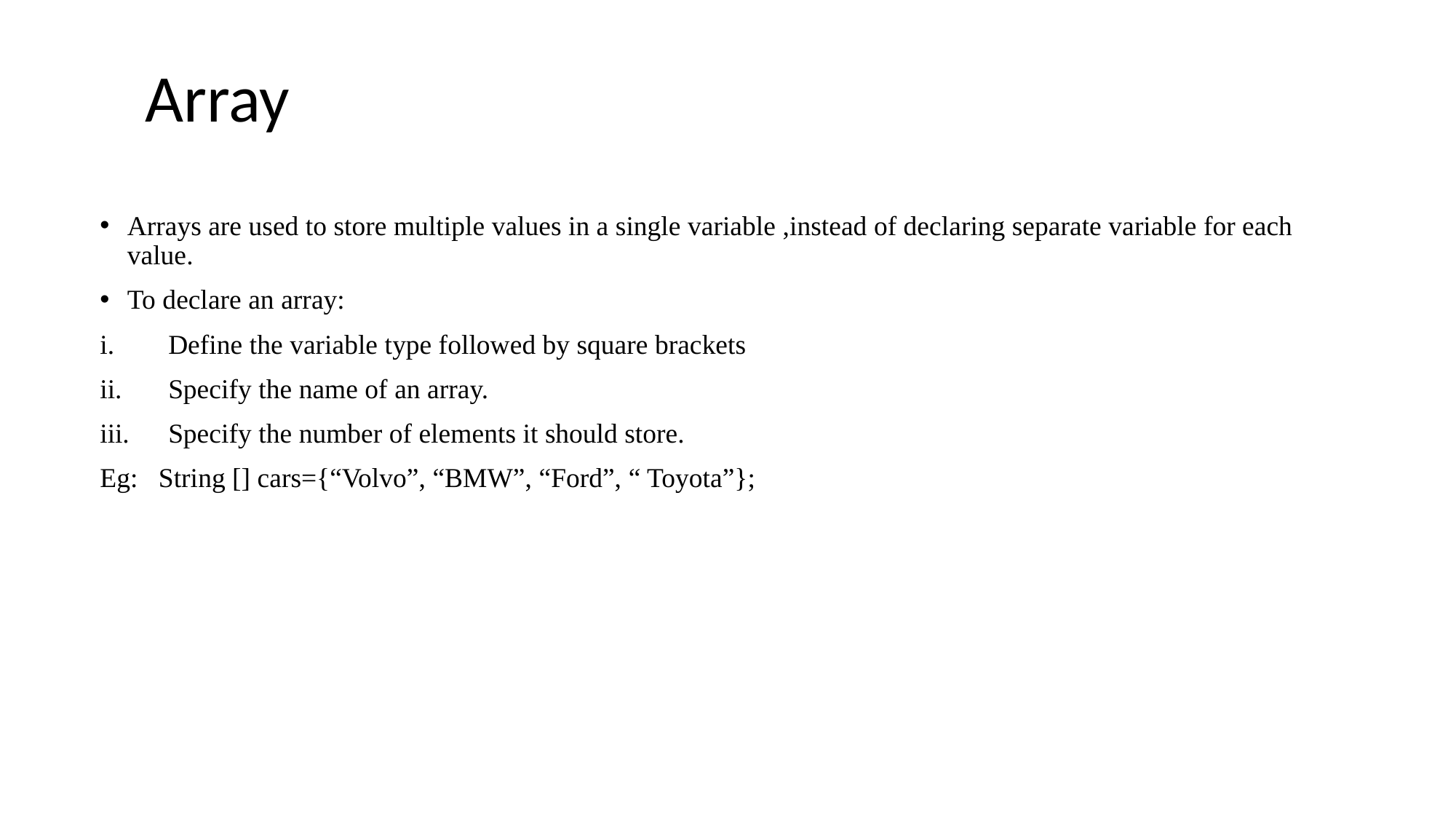

# Array
Arrays are used to store multiple values in a single variable ,instead of declaring separate variable for each value.
To declare an array:
Define the variable type followed by square brackets
Specify the name of an array.
Specify the number of elements it should store.
Eg:   String [] cars={“Volvo”, “BMW”, “Ford”, “ Toyota”};